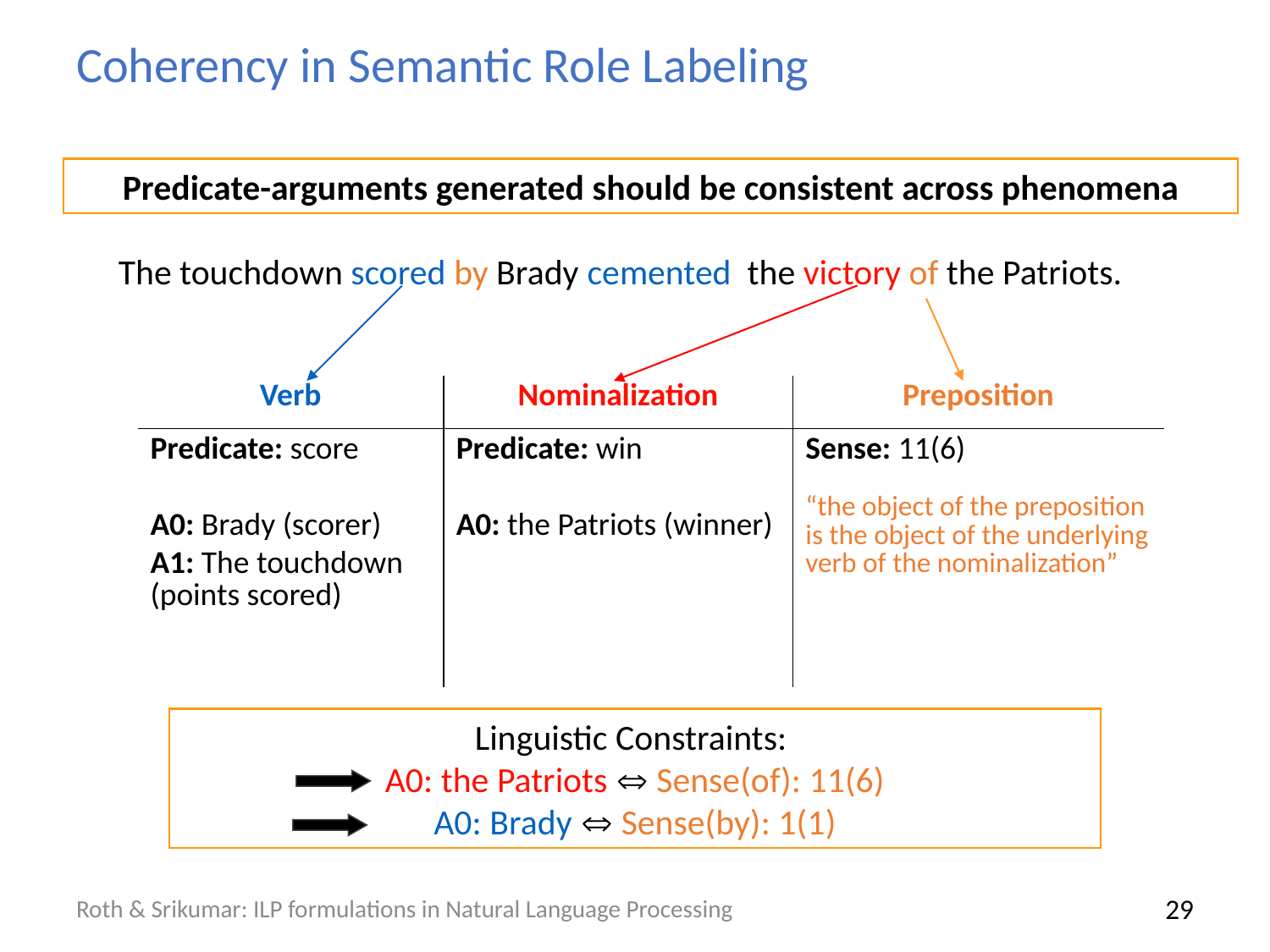

# Coherency in Semantic Role Labeling
Predicate-arguments generated should be consistent across phenomena
The touchdown scored by Brady cemented  the victory of the Patriots.

| Verb | Nominalization | Preposition |
| --- | --- | --- |
| Predicate: score A0: Brady (scorer) A1: The touchdown (points scored) | Predicate: win A0: the Patriots (winner) | Sense: 11(6) “the object of the preposition is the object of the underlying verb of the nominalization” |
Linguistic Constraints:
A0: the Patriots ⇔ Sense(of): 11(6)
A0: Brady ⇔ Sense(by): 1(1)

Roth & Srikumar: ILP formulations in Natural Language Processing
29